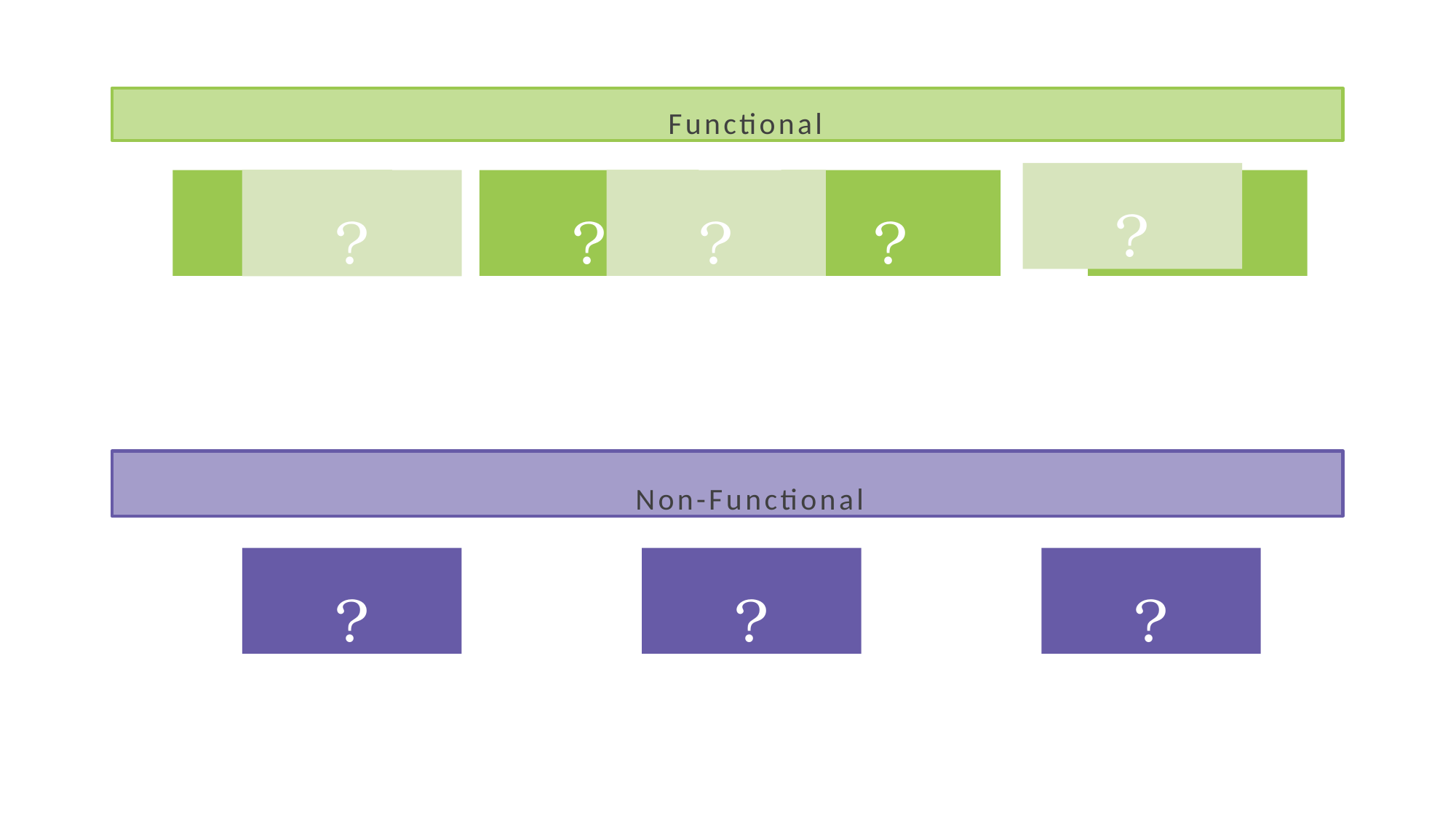

Functional
?
?
?
?
?
?
?
?
Non-Functional
?
?
?